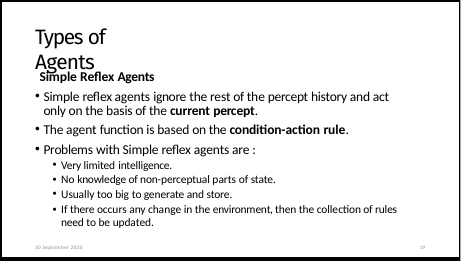

# Types of Agents
Simple Reflex Agents
Simple reflex agents ignore the rest of the percept history and act  only on the basis of the current percept.
The agent function is based on the condition-action rule.
Problems with Simple reflex agents are :
Very limited intelligence.
No knowledge of non-perceptual parts of state.
Usually too big to generate and store.
If there occurs any change in the environment, then the collection of rules  need to be updated.
30 September 2020
19